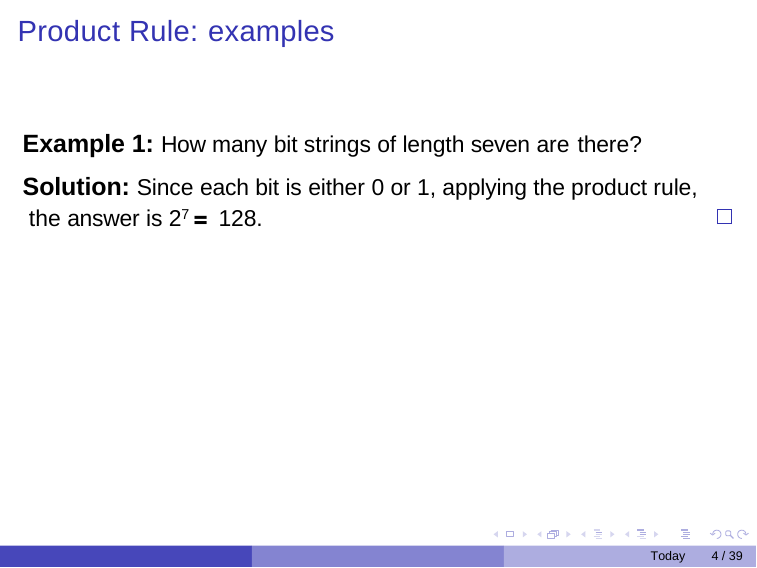

Product Rule: examples
Example 1: How many bit strings of length seven are there?
Solution: Since each bit is either 0 or 1, applying the product rule,  the answer is 27 = 128.

Today
4 / 39